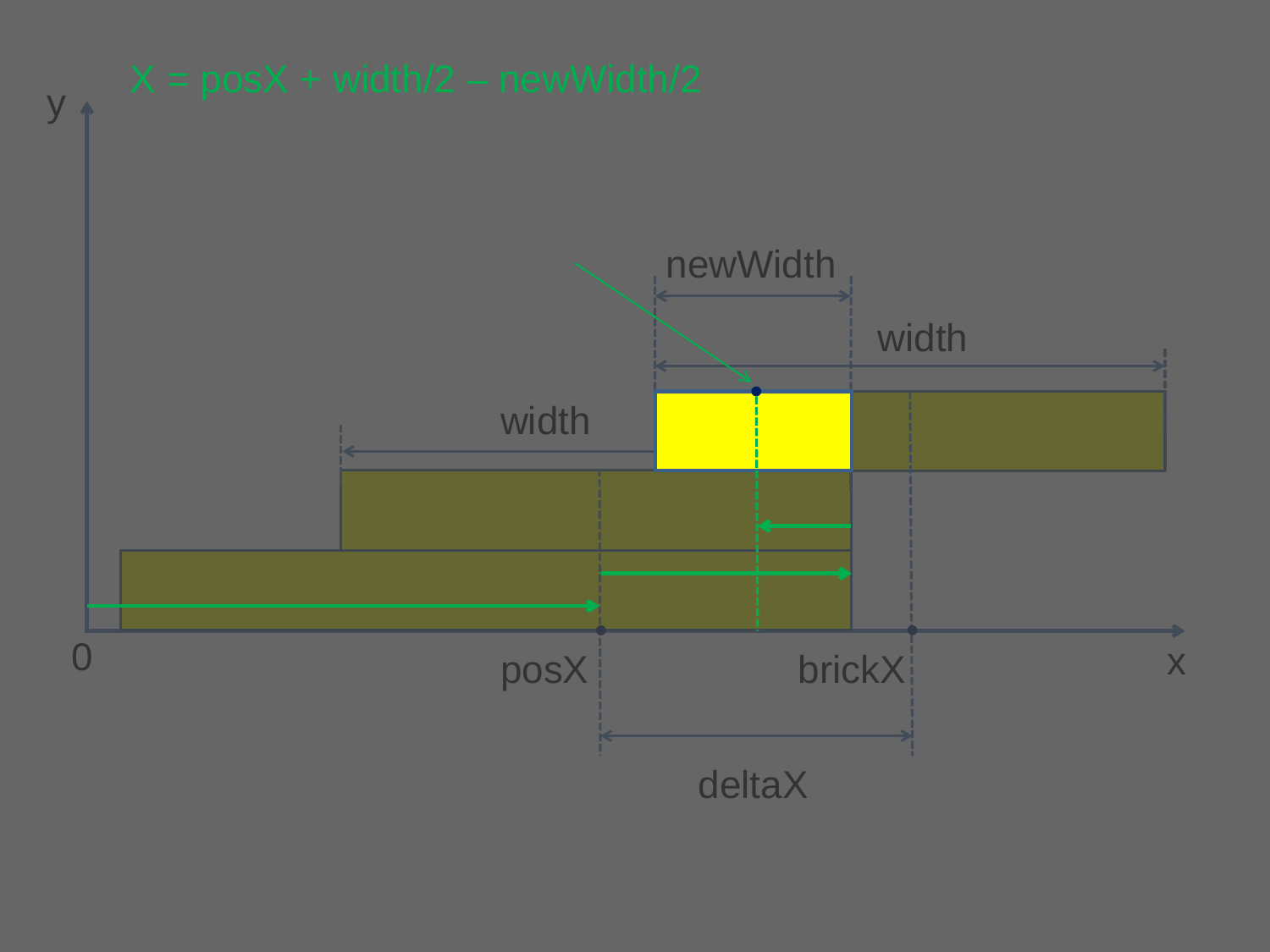

X = posX + width/2 – newWidth/2

y
newWidth
width

width

0
x
posX
brickX
deltaX